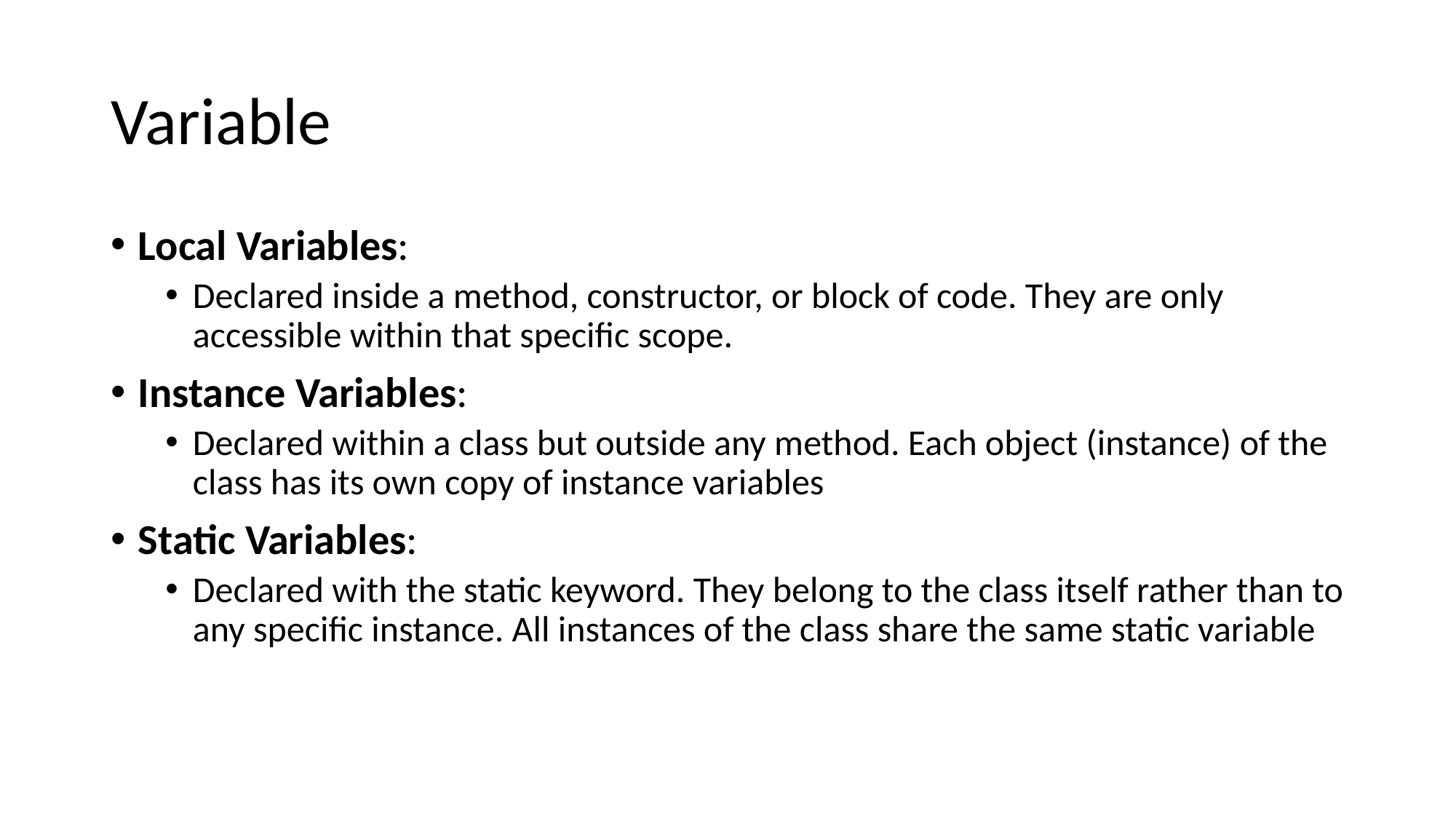

# Variable
Local Variables:
Declared inside a method, constructor, or block of code. They are only accessible within that specific scope.
Instance Variables:
Declared within a class but outside any method. Each object (instance) of the class has its own copy of instance variables
Static Variables:
Declared with the static keyword. They belong to the class itself rather than to any specific instance. All instances of the class share the same static variable